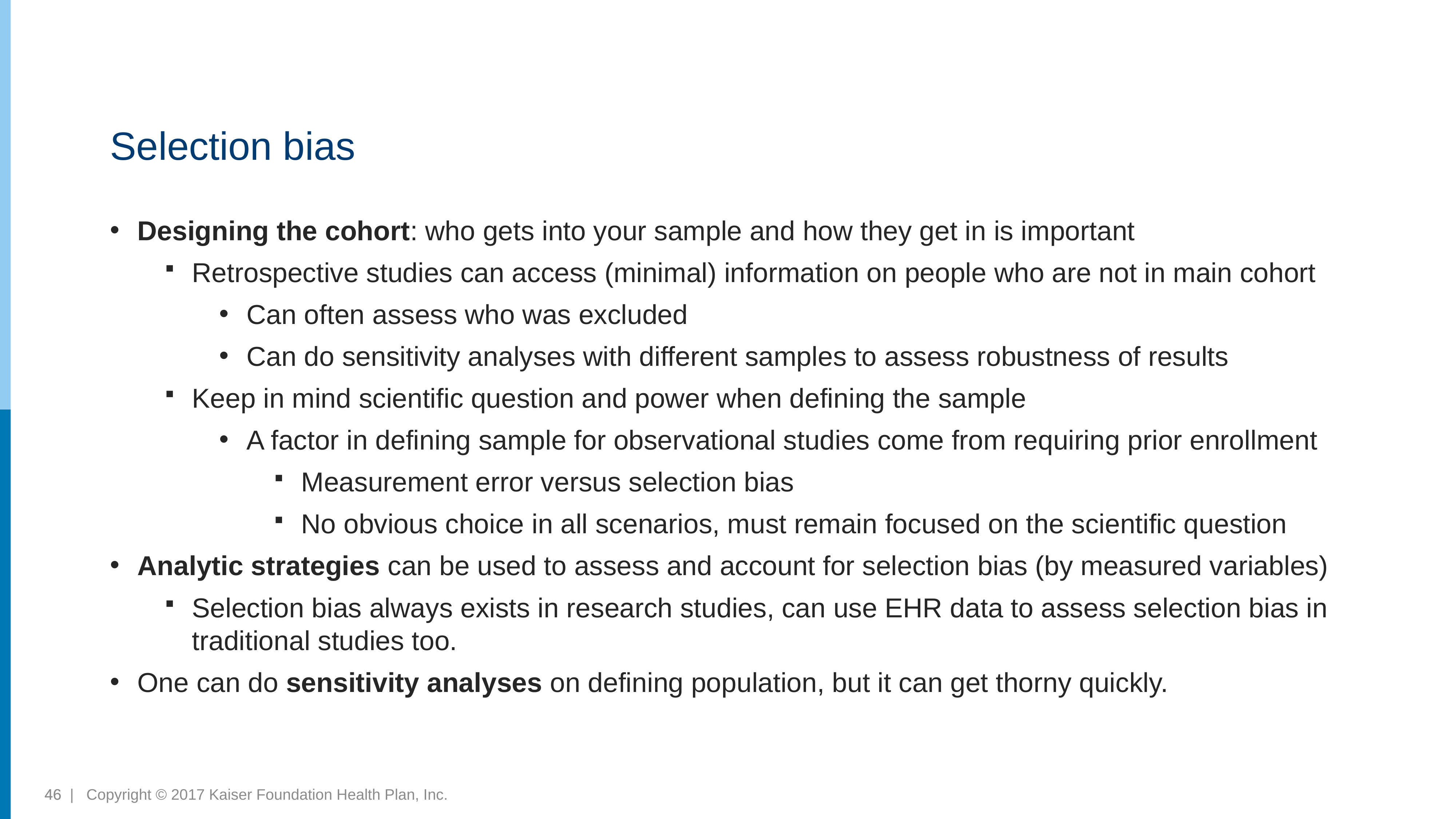

# Selection bias
Designing the cohort: who gets into your sample and how they get in is important
Retrospective studies can access (minimal) information on people who are not in main cohort
Can often assess who was excluded
Can do sensitivity analyses with different samples to assess robustness of results
Keep in mind scientific question and power when defining the sample
A factor in defining sample for observational studies come from requiring prior enrollment
Measurement error versus selection bias
No obvious choice in all scenarios, must remain focused on the scientific question
Analytic strategies can be used to assess and account for selection bias (by measured variables)
Selection bias always exists in research studies, can use EHR data to assess selection bias in traditional studies too.
One can do sensitivity analyses on defining population, but it can get thorny quickly.
46